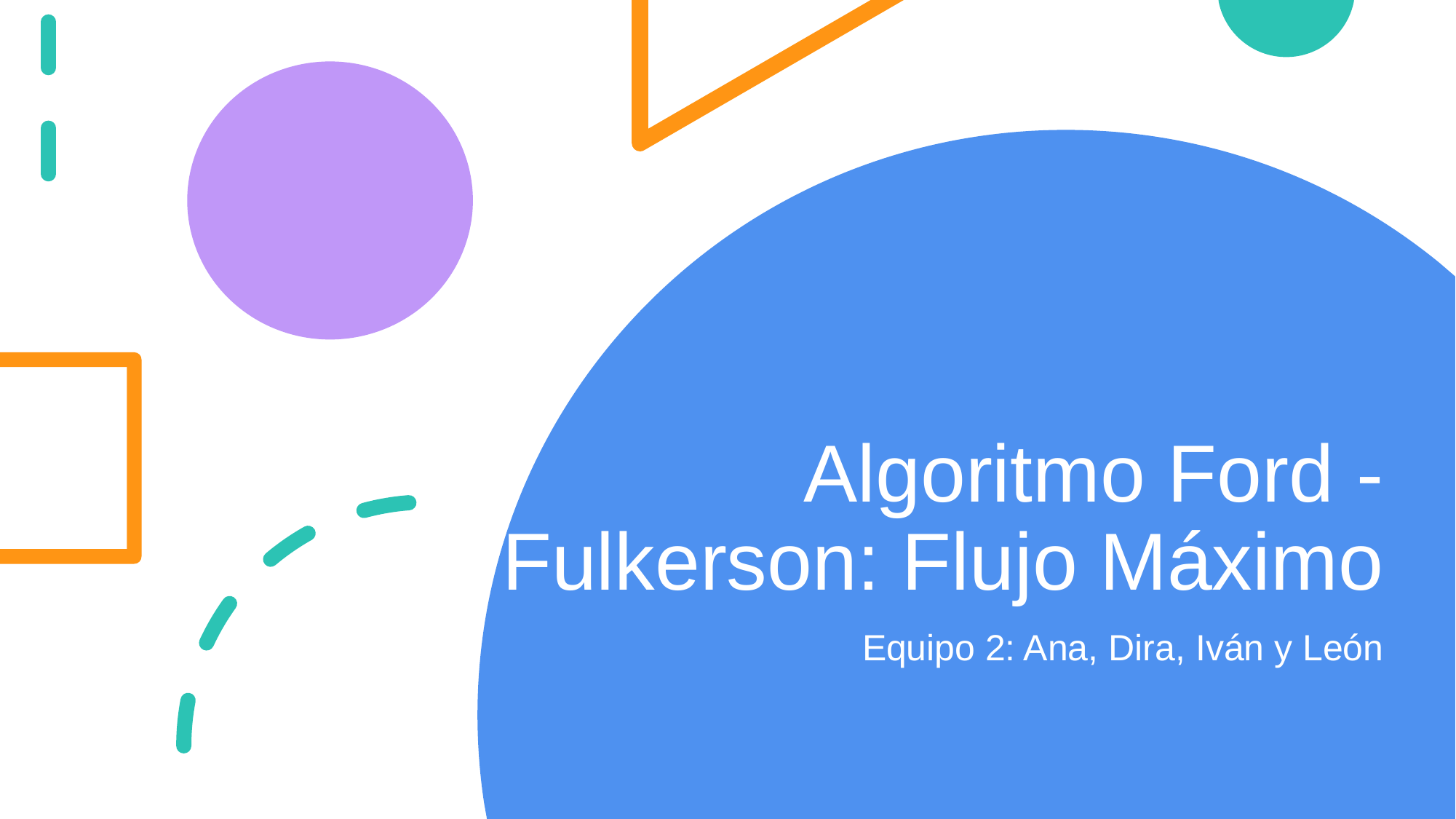

# Algoritmo Ford - Fulkerson: Flujo Máximo
Equipo 2: Ana, Dira, Iván y León